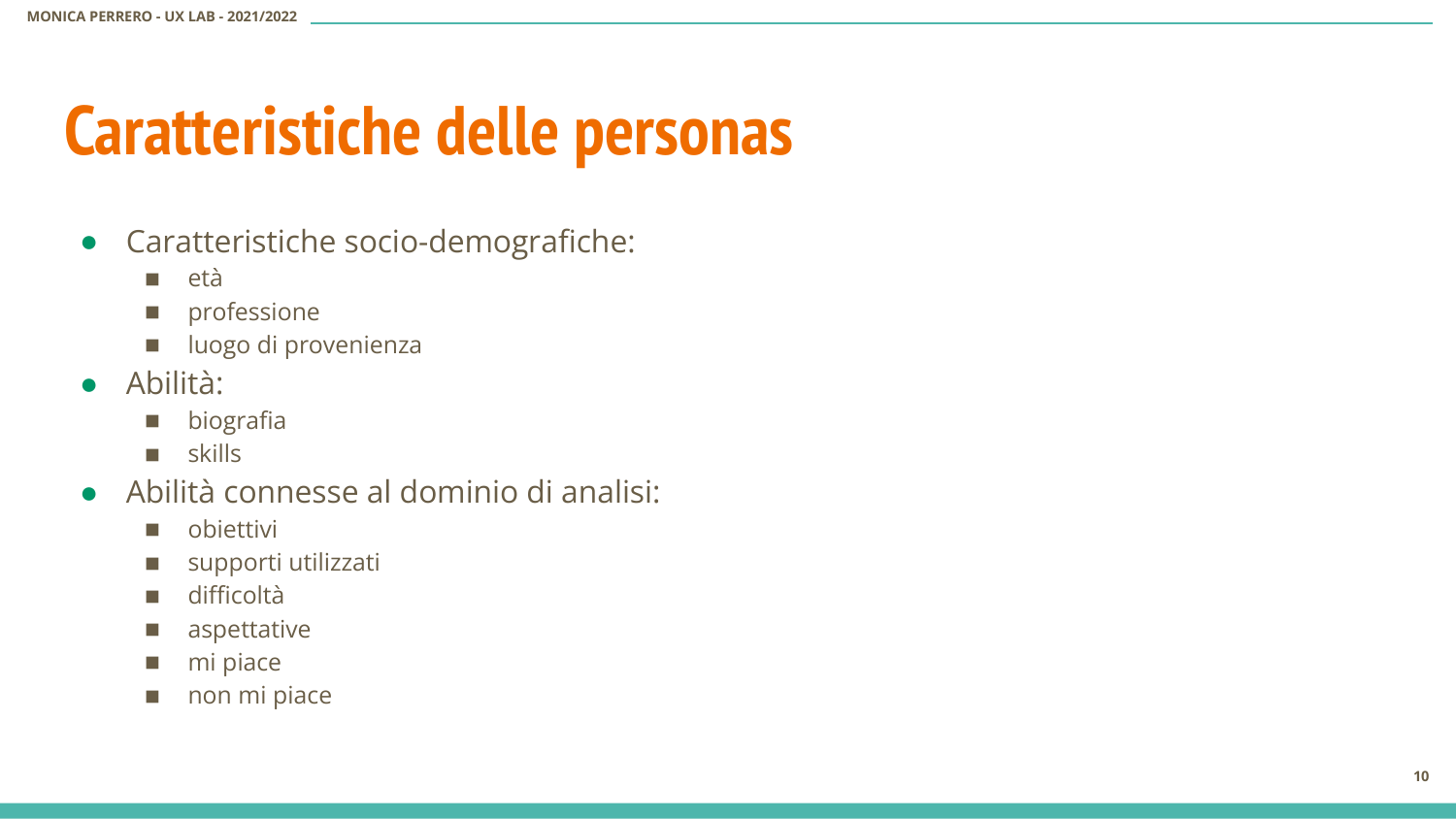

# Caratteristiche delle personas

Caratteristiche socio-demografiche:
età
professione
luogo di provenienza
Abilità:
biografia
skills
Abilità connesse al dominio di analisi:
obiettivi
supporti utilizzati
difficoltà
aspettative
mi piace
non mi piace
10